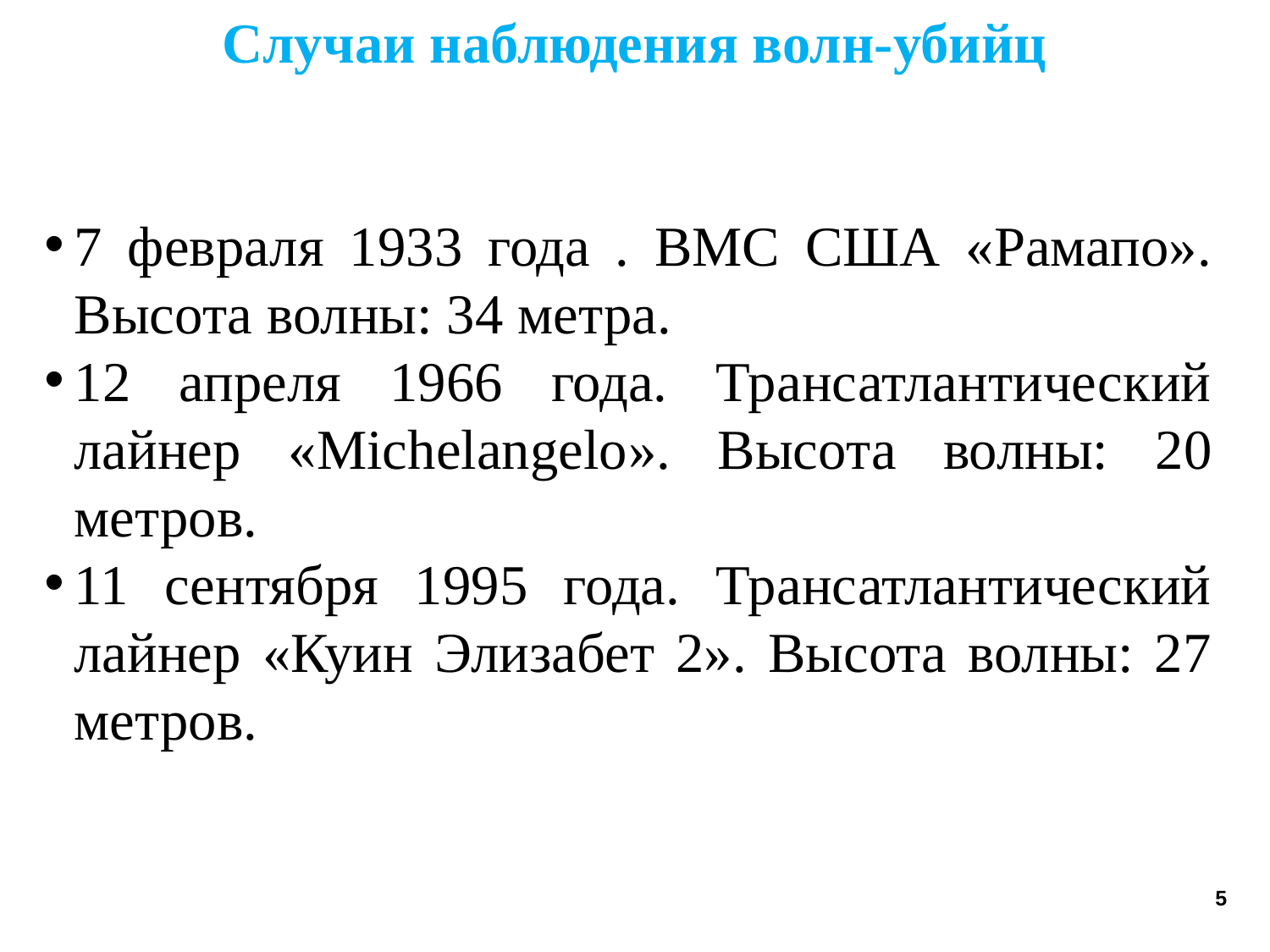

Случаи наблюдения волн-убийц
7 февраля 1933 года . ВМС США «Рамапо». Высота волны: 34 метра.
12 апреля 1966 года. Трансатлантический лайнер «Michelangelo». Высота волны: 20 метров.
11 сентября 1995 года. Трансатлантический лайнер «Куин Элизабет 2». Высота волны: 27 метров.
5